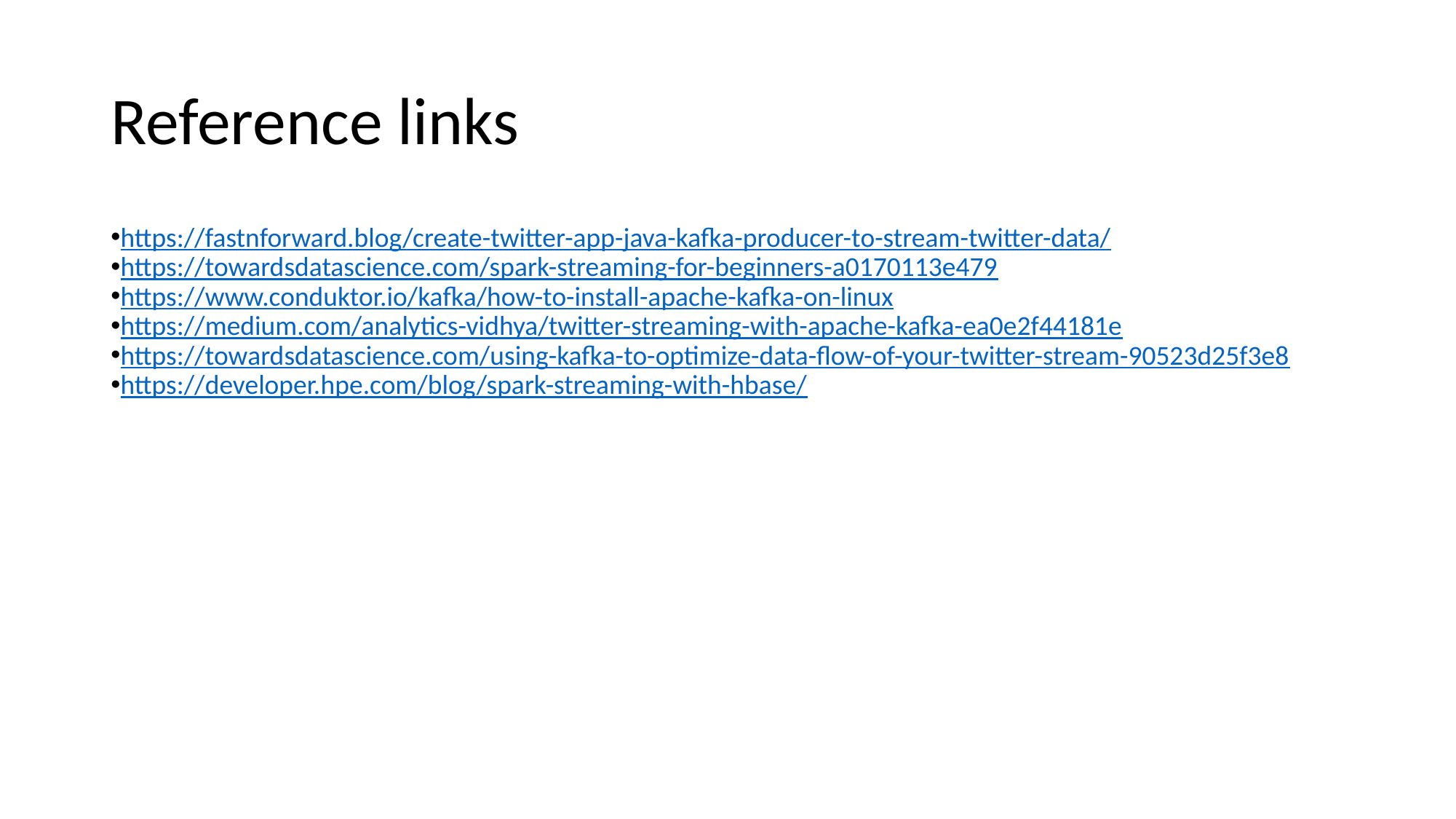

# Reference links
https://fastnforward.blog/create-twitter-app-java-kafka-producer-to-stream-twitter-data/
https://towardsdatascience.com/spark-streaming-for-beginners-a0170113e479
https://www.conduktor.io/kafka/how-to-install-apache-kafka-on-linux
https://medium.com/analytics-vidhya/twitter-streaming-with-apache-kafka-ea0e2f44181e
https://towardsdatascience.com/using-kafka-to-optimize-data-flow-of-your-twitter-stream-90523d25f3e8
https://developer.hpe.com/blog/spark-streaming-with-hbase/